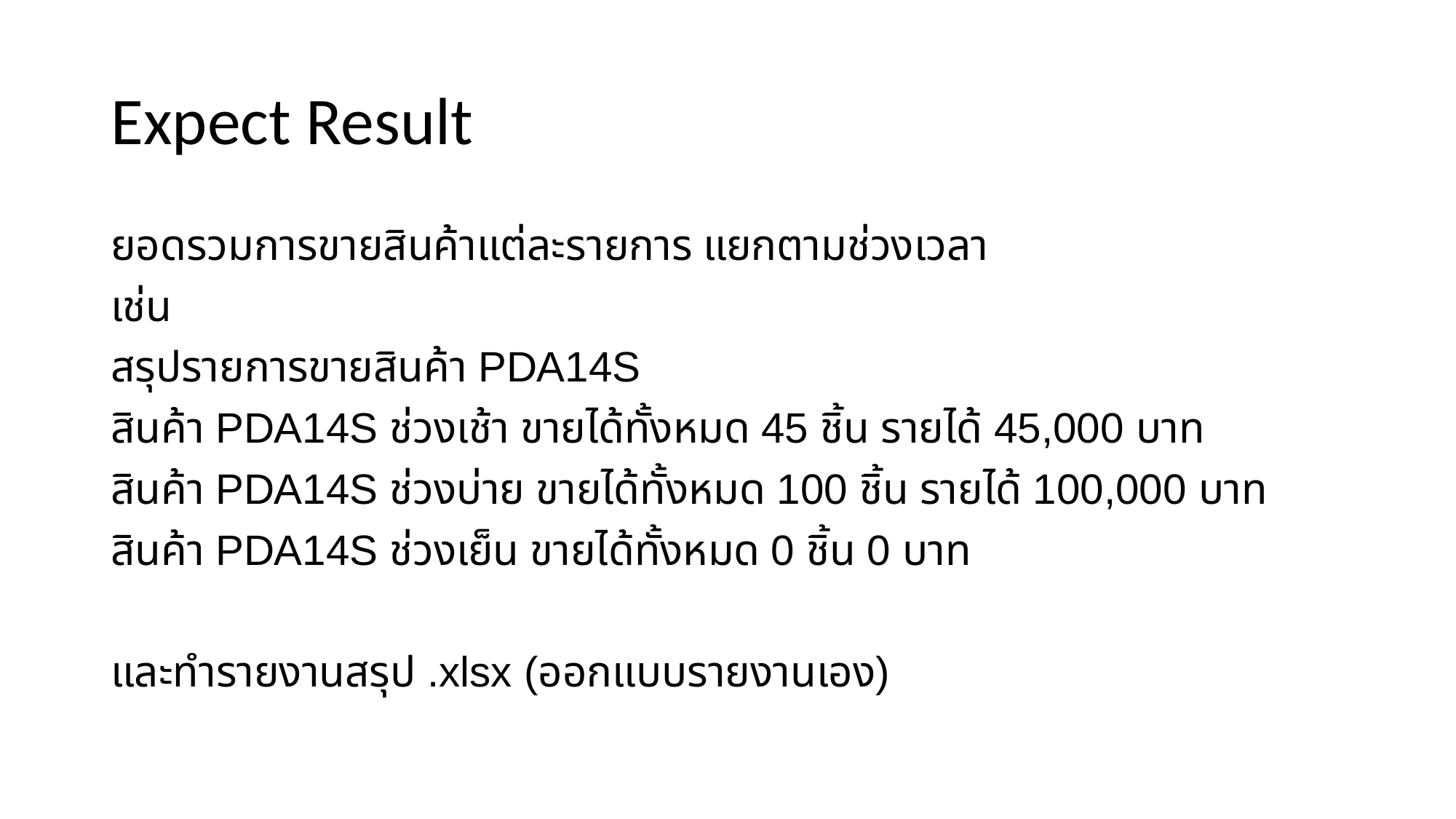

# Expect Result
ยอดรวมการขายสินค้าแต่ละรายการ แยกตามช่วงเวลา
เช่น
สรุปรายการขายสินค้า PDA14S
สินค้า PDA14S ช่วงเช้า ขายได้ทั้งหมด 45 ชิ้น รายได้ 45,000 บาท
สินค้า PDA14S ช่วงบ่าย ขายได้ทั้งหมด 100 ชิ้น รายได้ 100,000 บาท
สินค้า PDA14S ช่วงเย็น ขายได้ทั้งหมด 0 ชิ้น 0 บาท

และทำรายงานสรุป .xlsx (ออกแบบรายงานเอง)